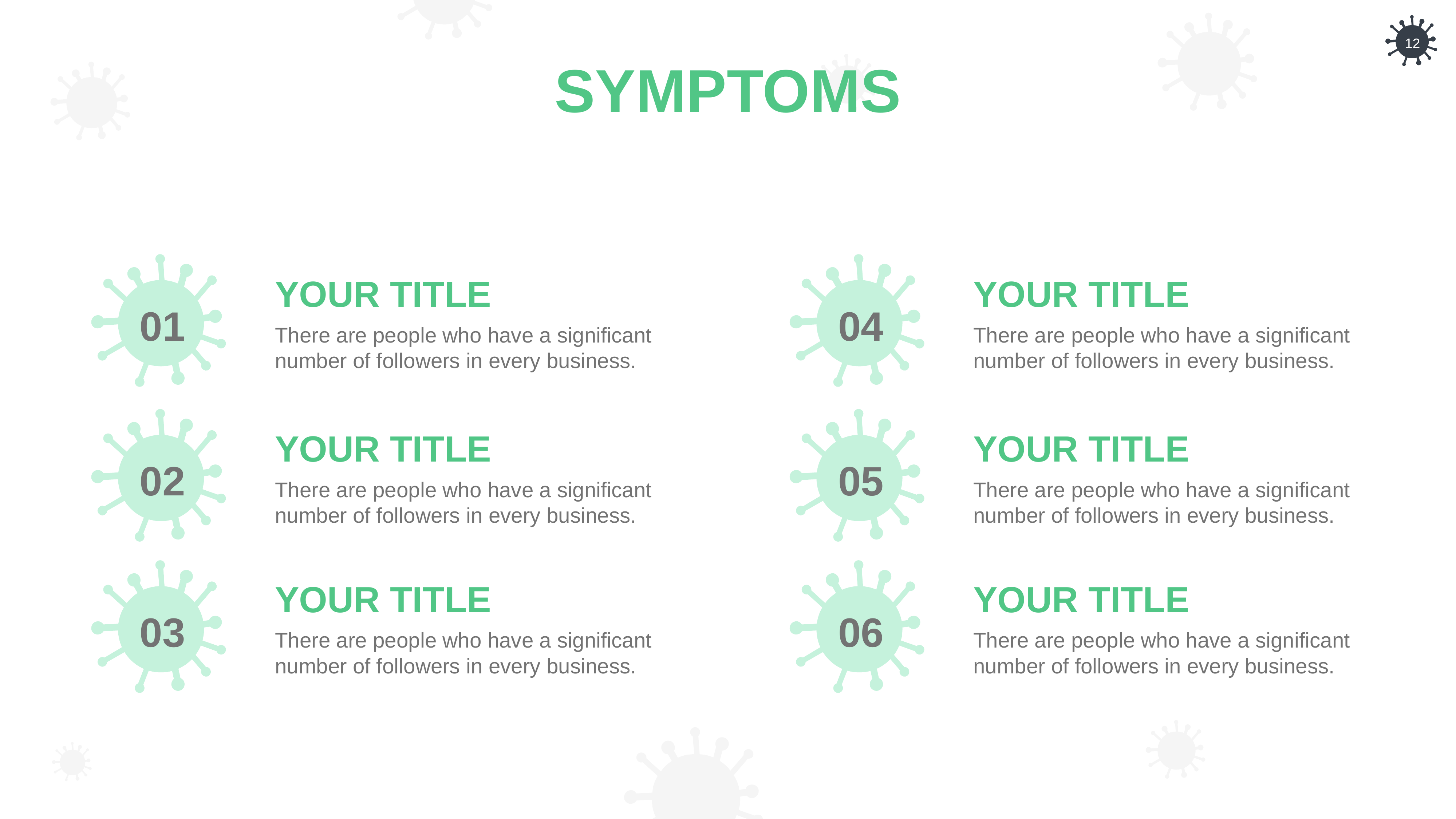

SYMPTOMS

YOUR TITLE
YOUR TITLE
01
04
There are people who have a significant number of followers in every business.
There are people who have a significant number of followers in every business.

YOUR TITLE
YOUR TITLE
02
05
There are people who have a significant number of followers in every business.
There are people who have a significant number of followers in every business.

YOUR TITLE
YOUR TITLE
03
06
There are people who have a significant number of followers in every business.
There are people who have a significant number of followers in every business.